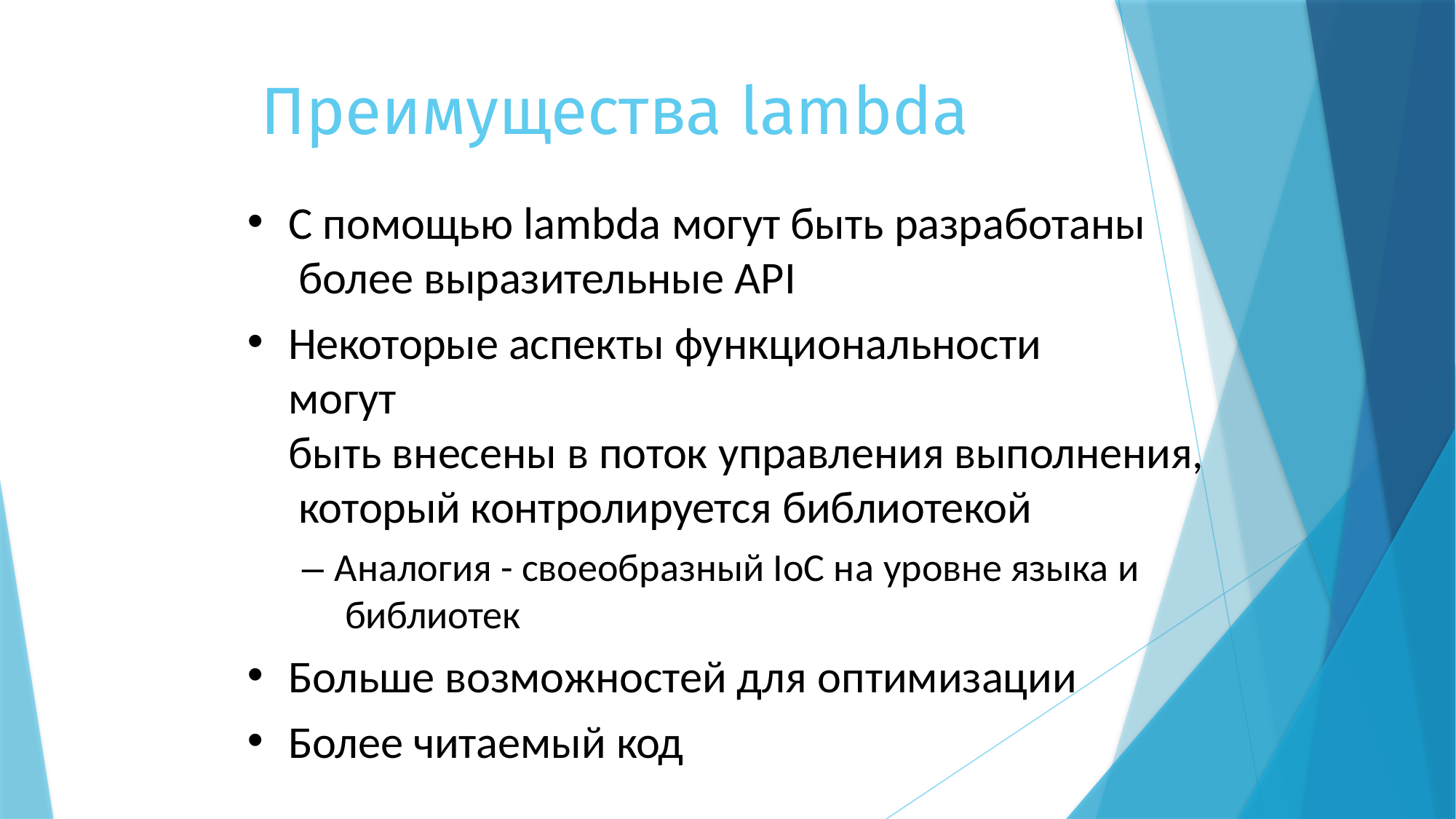

# Преимущества lambda
С помощью lambda могут быть разработаны  более выразительные API
Некоторые аспекты функциональности могут
быть внесены в поток управления выполнения,  который контролируется библиотекой
– Аналогия - своеобразный IoC на уровне языка и  библиотек
Больше возможностей для оптимизации
Более читаемый код